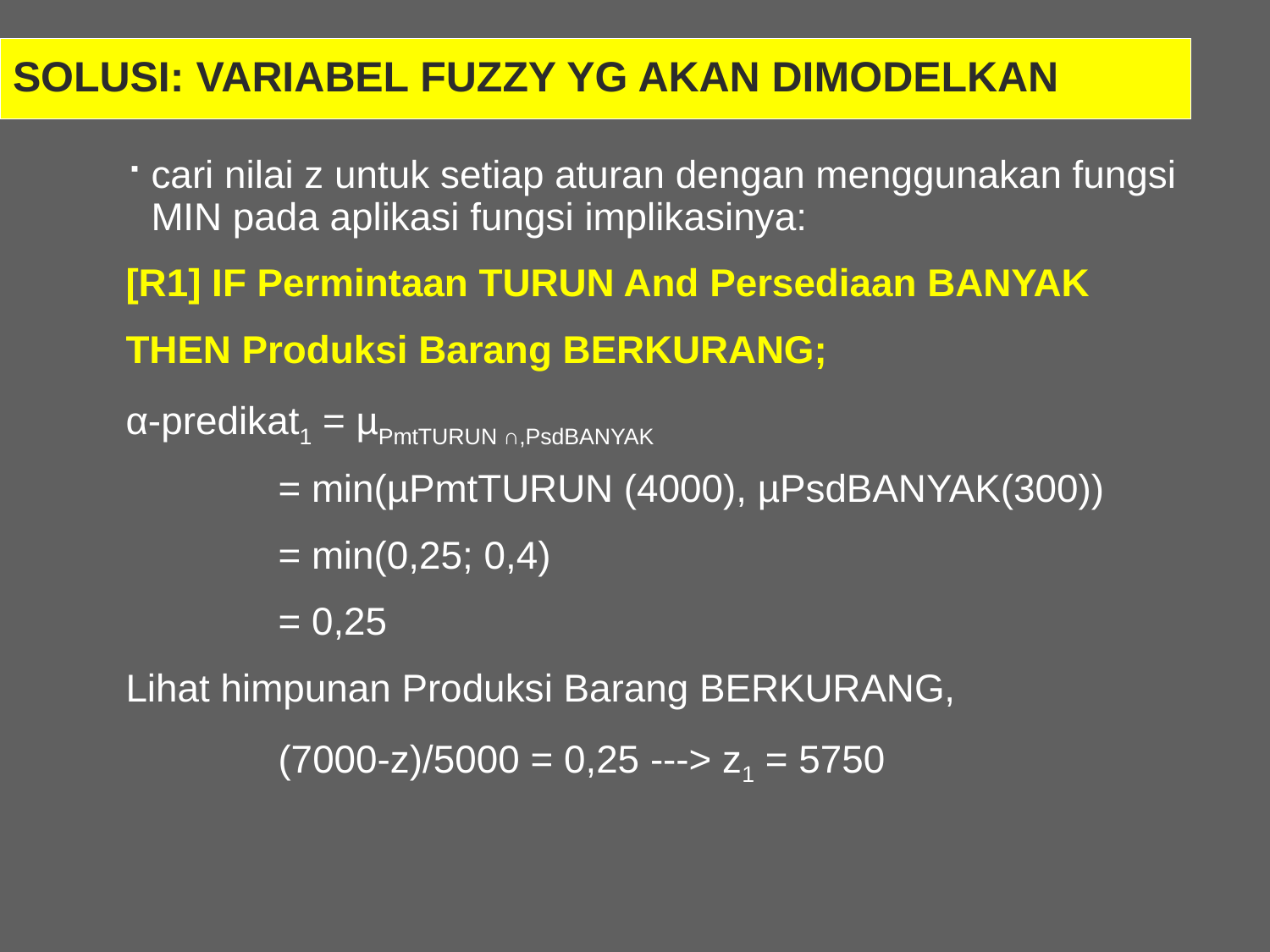

Solusi: VARIABEL FUZZY YG AKAN DIMODELKAN
cari nilai z untuk setiap aturan dengan menggunakan fungsi MIN pada aplikasi fungsi implikasinya:
[R1] IF Permintaan TURUN And Persediaan BANYAK
THEN Produksi Barang BERKURANG;
α-predikat1 = µPmtTURUN ∩,PsdBANYAK
		= min(µPmtTURUN (4000), µPsdBANYAK(300))
		= min(0,25; 0,4)
		= 0,25
Lihat himpunan Produksi Barang BERKURANG,
		(7000-z)/5000 = 0,25 ---> z1 = 5750